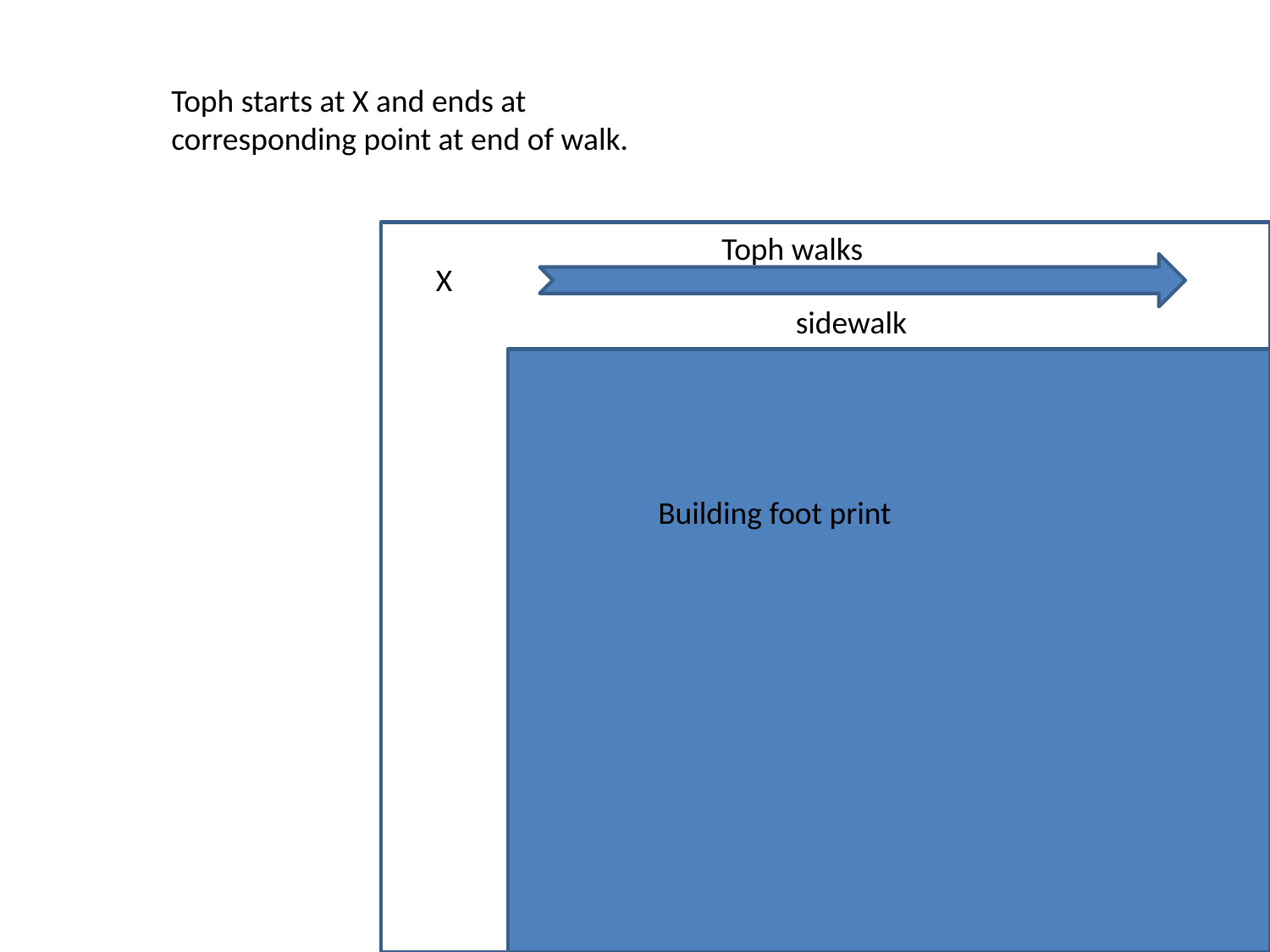

Toph starts at X and ends at corresponding point at end of walk.

Toph walks
X

sidewalk

Building foot print